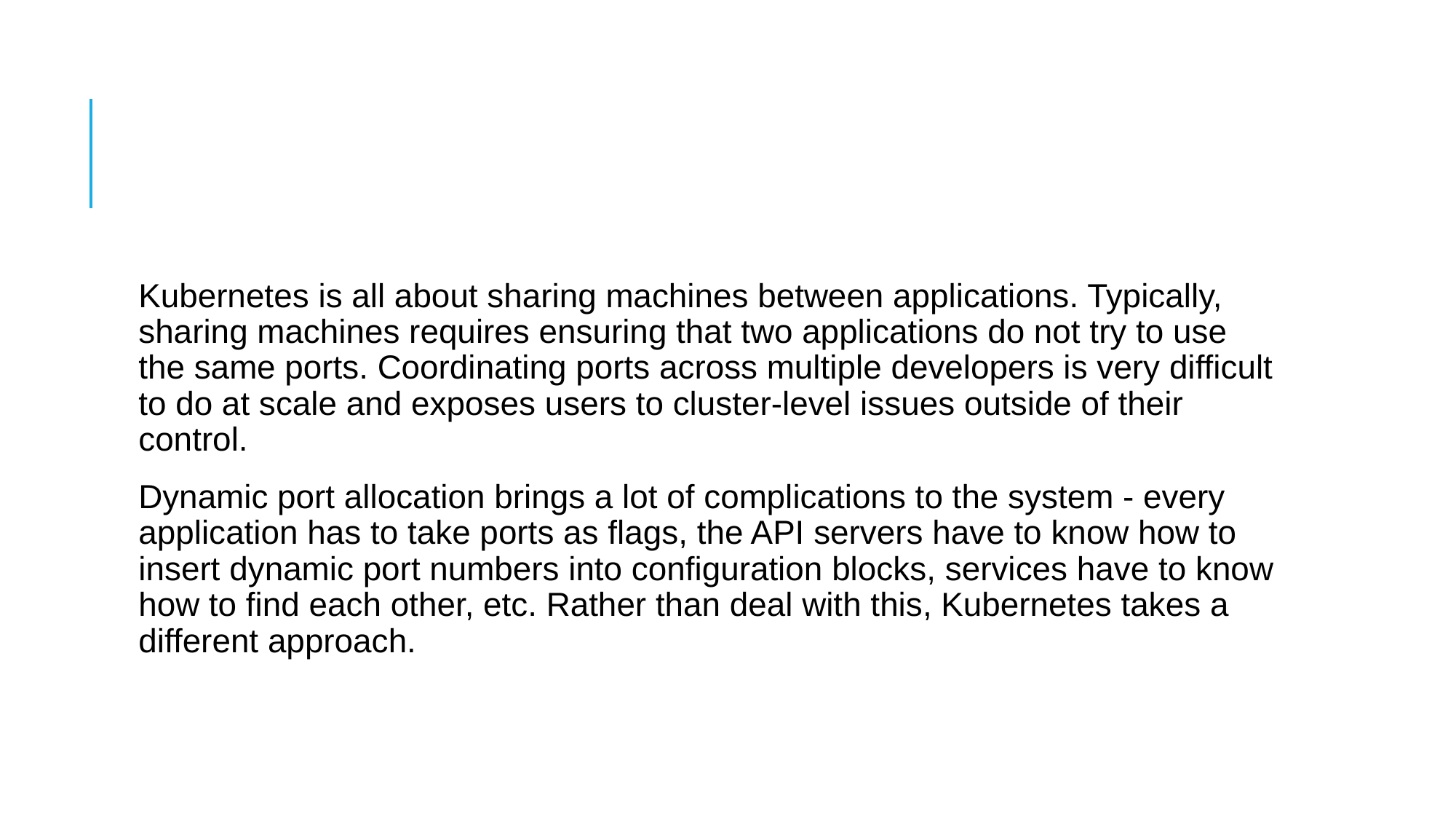

#
Kubernetes is all about sharing machines between applications. Typically, sharing machines requires ensuring that two applications do not try to use the same ports. Coordinating ports across multiple developers is very difficult to do at scale and exposes users to cluster-level issues outside of their control.
Dynamic port allocation brings a lot of complications to the system - every application has to take ports as flags, the API servers have to know how to insert dynamic port numbers into configuration blocks, services have to know how to find each other, etc. Rather than deal with this, Kubernetes takes a different approach.